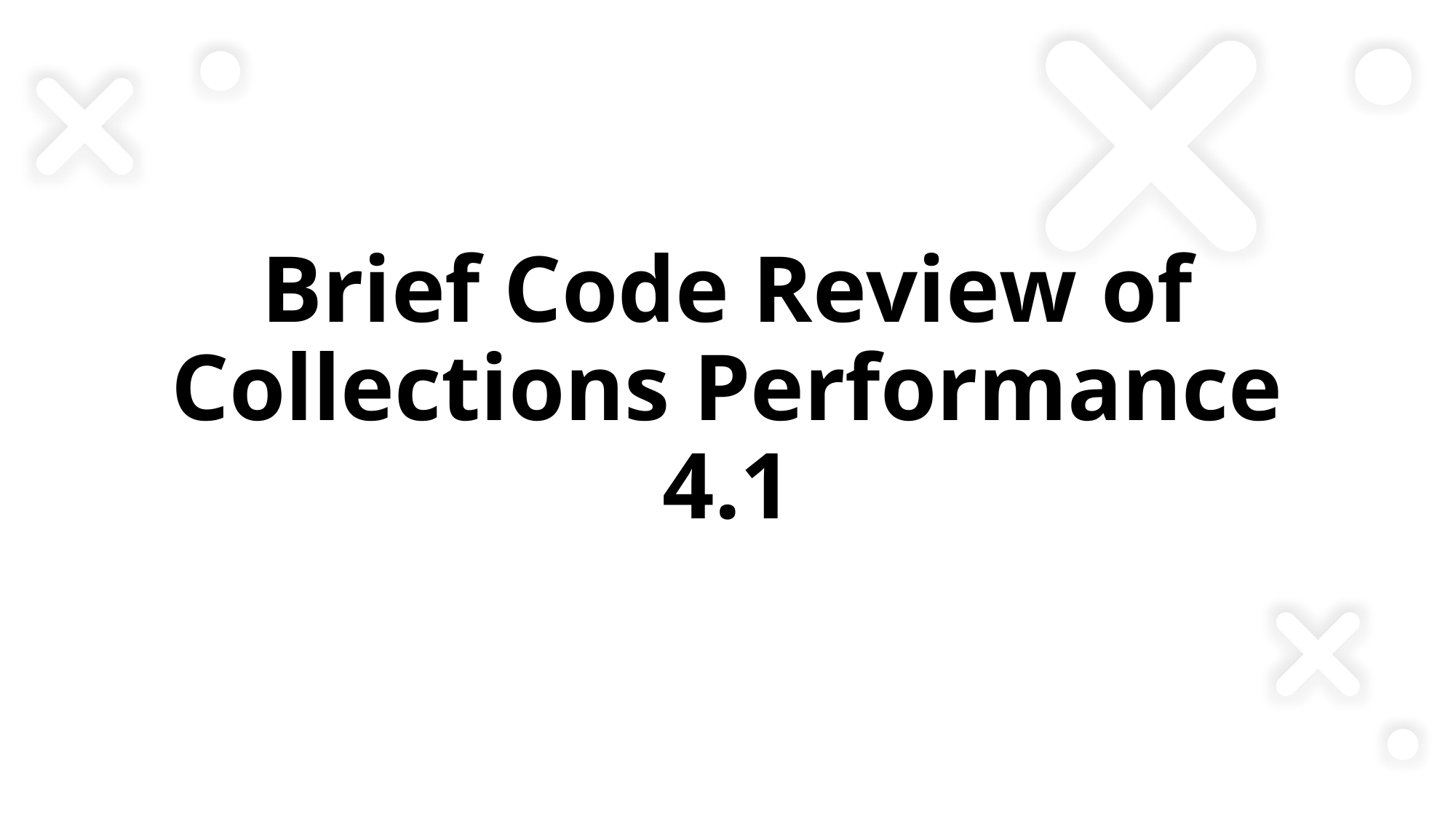

# Brief Code Review of Collections Performance 4.1